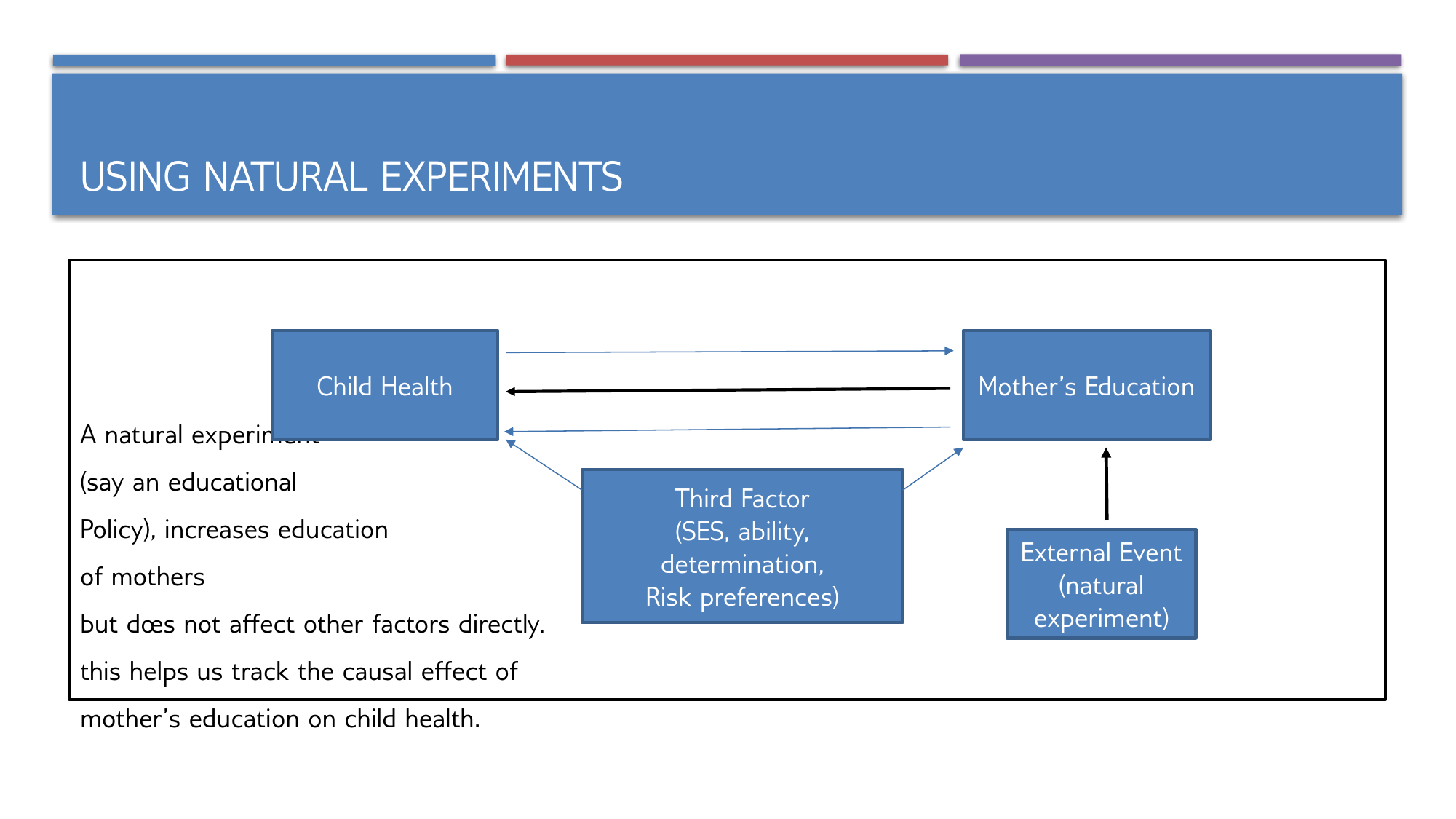

Using Natural Experiments

A natural experiment
(say an educational
Policy), increases education
of mothers
but does not affect other factors directly.
this helps us track the causal effect of
mother’s education on child health.
Child Health
Mother’s Education

Third Factor
(SES, ability, determination,
Risk preferences)
External Event
(natural experiment)